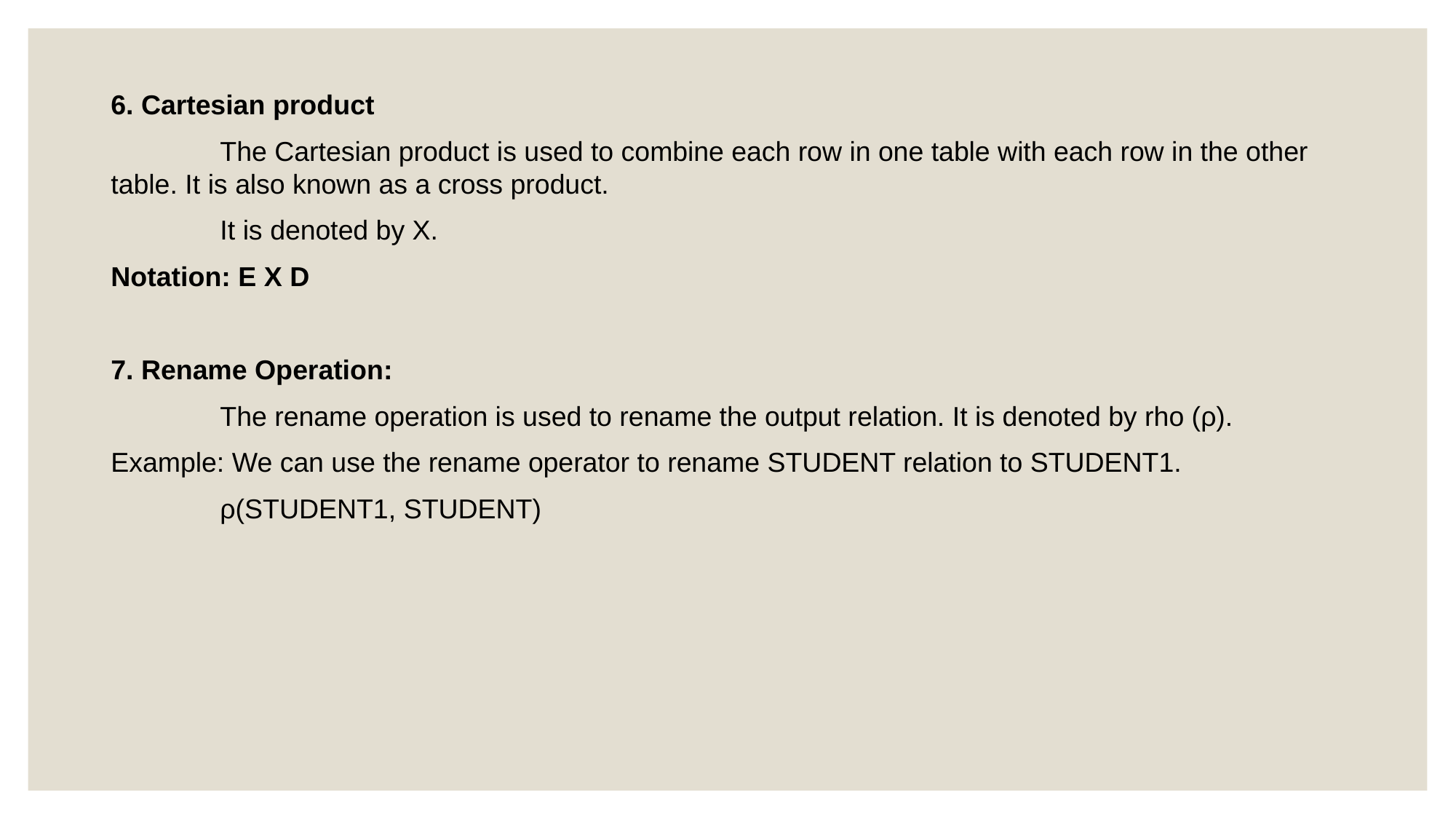

6. Cartesian product
	The Cartesian product is used to combine each row in one table with each row in the other table. It is also known as a cross product.
	It is denoted by X.
Notation: E X D

7. Rename Operation:
	The rename operation is used to rename the output relation. It is denoted by rho (ρ).
Example: We can use the rename operator to rename STUDENT relation to STUDENT1.
	ρ(STUDENT1, STUDENT)